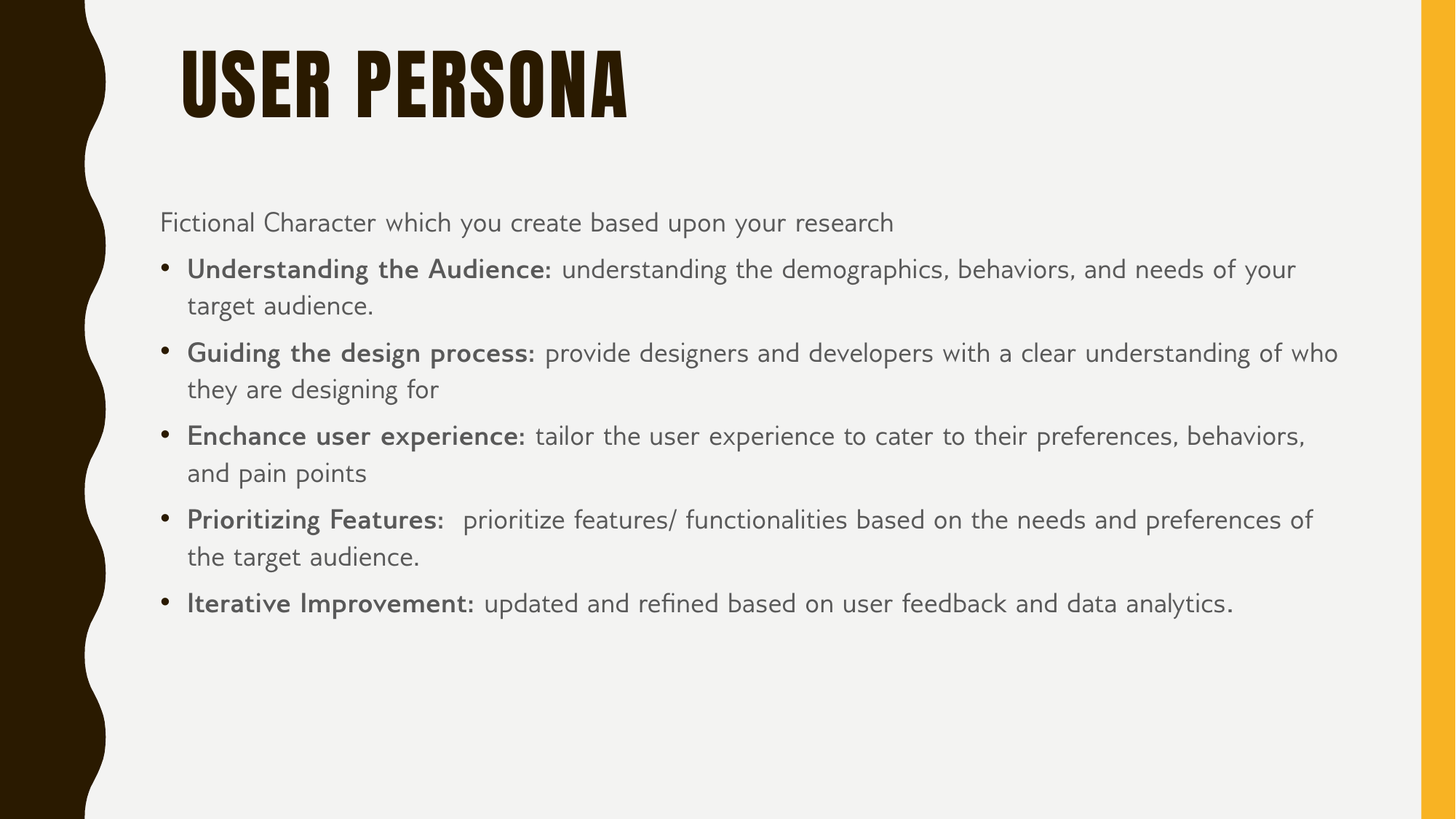

# User persona
Fictional Character which you create based upon your research
Understanding the Audience: understanding the demographics, behaviors, and needs of your target audience.
Guiding the design process: provide designers and developers with a clear understanding of who they are designing for
Enchance user experience: tailor the user experience to cater to their preferences, behaviors, and pain points
Prioritizing Features:  prioritize features/ functionalities based on the needs and preferences of the target audience.
Iterative Improvement: updated and refined based on user feedback and data analytics.